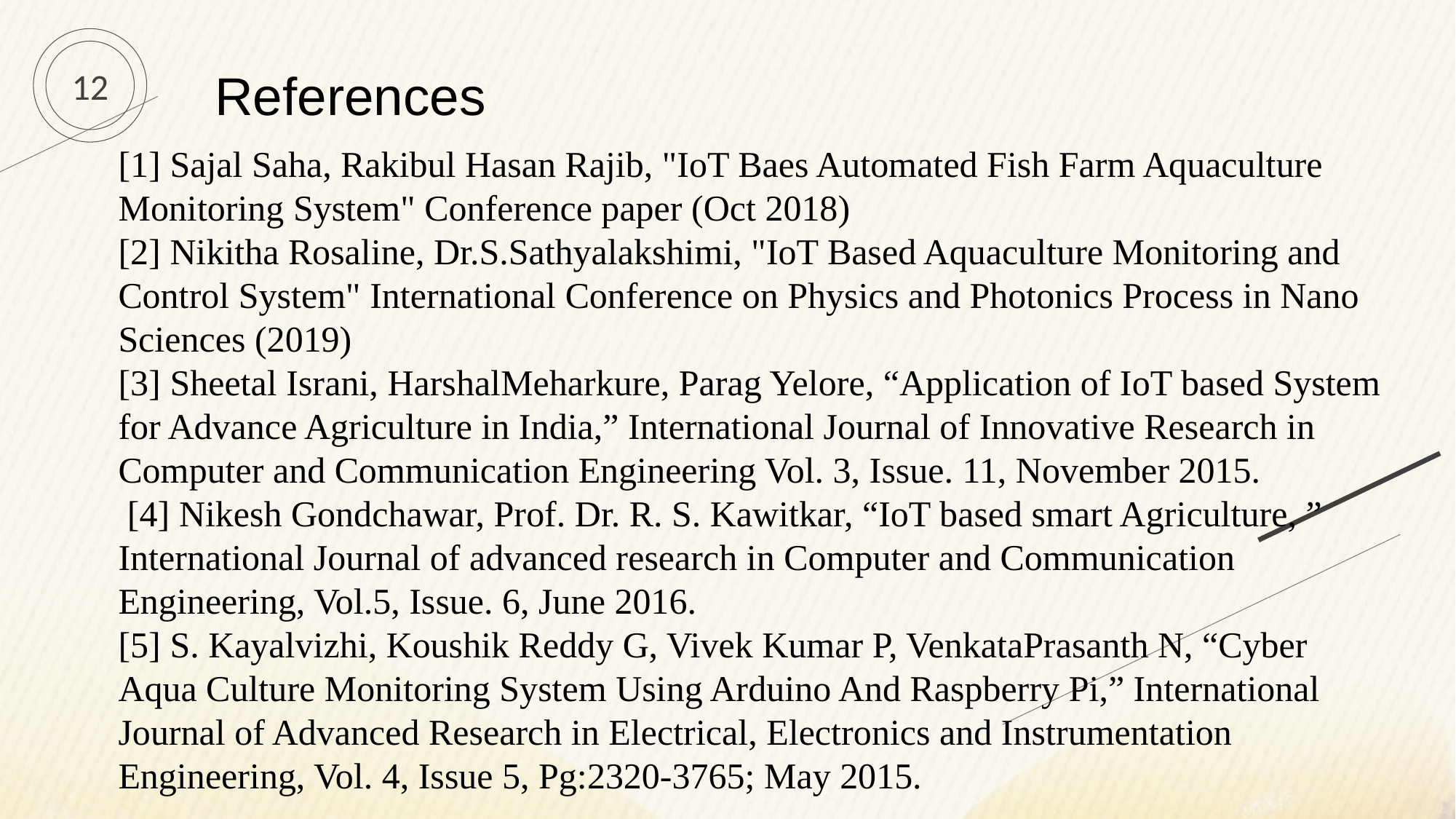

12
References

[1] Sajal Saha, Rakibul Hasan Rajib, "IoT Baes Automated Fish Farm Aquaculture Monitoring System" Conference paper (Oct 2018)
[2] Nikitha Rosaline, Dr.S.Sathyalakshimi, "IoT Based Aquaculture Monitoring and Control System" International Conference on Physics and Photonics Process in Nano Sciences (2019)
[3] Sheetal Israni, HarshalMeharkure, Parag Yelore, “Application of IoT based System for Advance Agriculture in India,” International Journal of Innovative Research in Computer and Communication Engineering Vol. 3, Issue. 11, November 2015.
 [4] Nikesh Gondchawar, Prof. Dr. R. S. Kawitkar, “IoT based smart Agriculture, ” International Journal of advanced research in Computer and Communication Engineering, Vol.5, Issue. 6, June 2016.
[5] S. Kayalvizhi, Koushik Reddy G, Vivek Kumar P, VenkataPrasanth N, “Cyber Aqua Culture Monitoring System Using Arduino And Raspberry Pi,” International Journal of Advanced Research in Electrical, Electronics and Instrumentation Engineering, Vol. 4, Issue 5, Pg:2320-3765; May 2015.